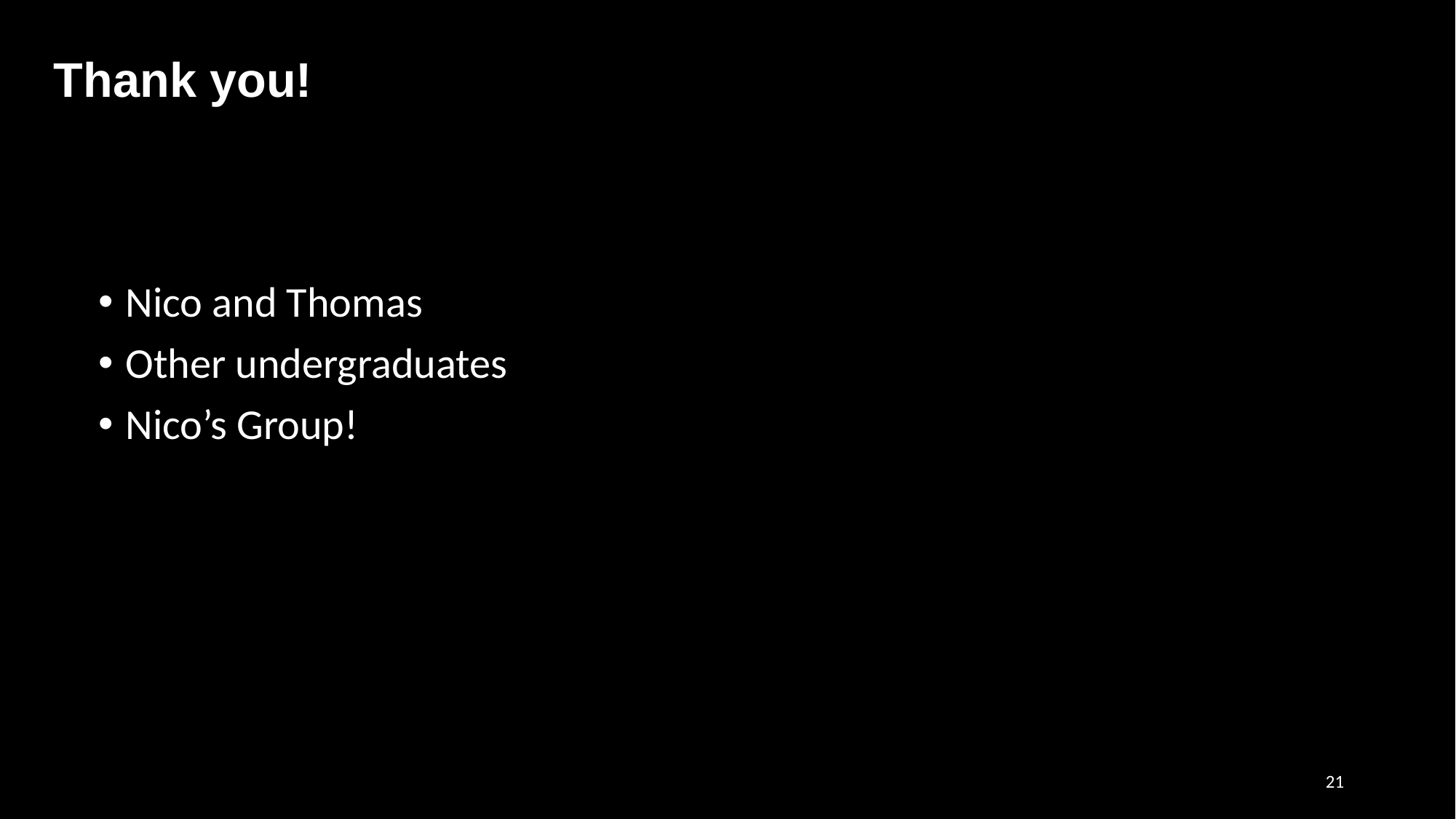

Thank you!

Nico and Thomas
Other undergraduates
Nico’s Group!

21